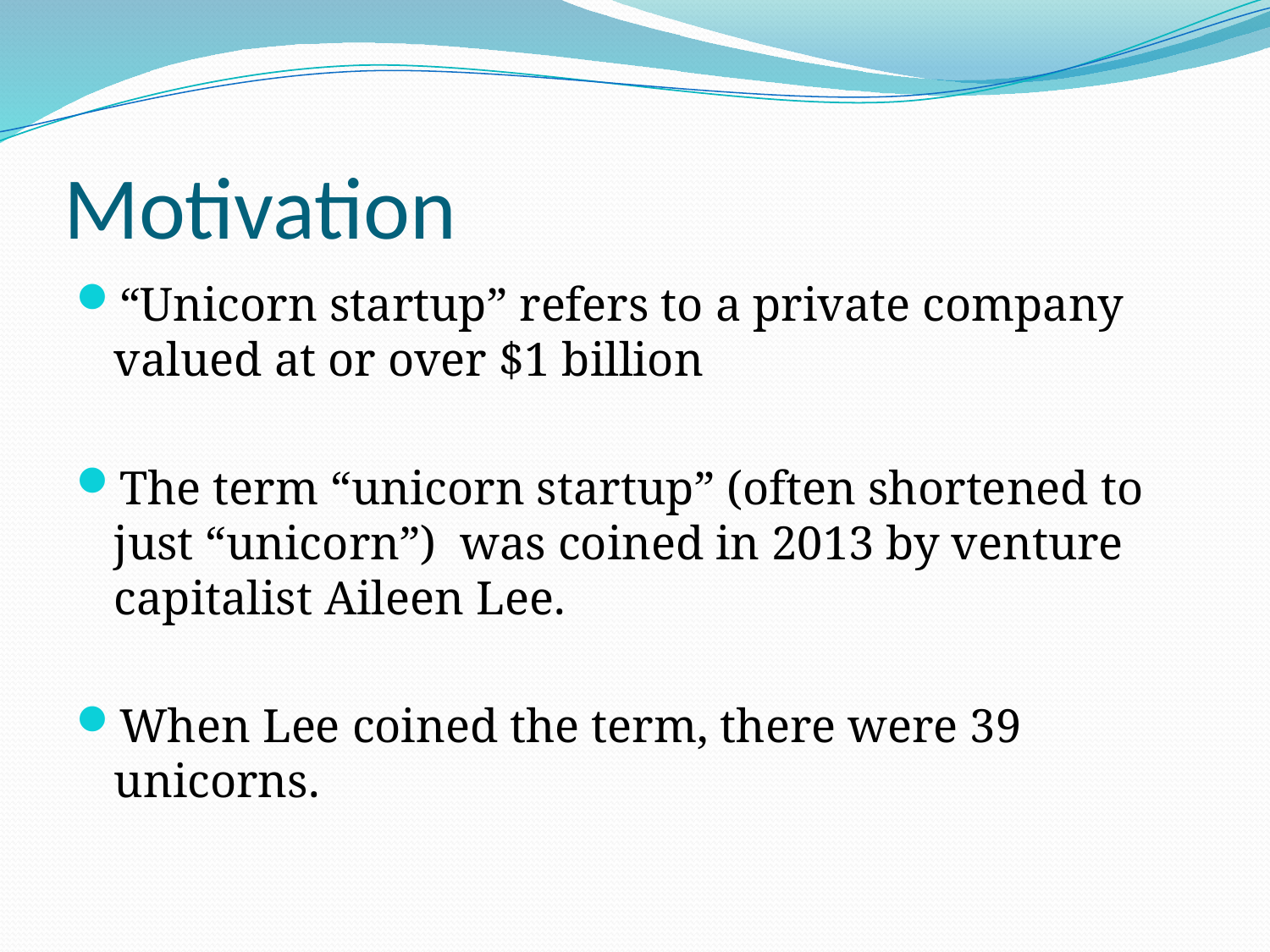

# Motivation
“Unicorn startup” refers to a private company valued at or over $1 billion

The term “unicorn startup” (often shortened to just “unicorn”)  was coined in 2013 by venture capitalist Aileen Lee.

When Lee coined the term, there were 39 unicorns.